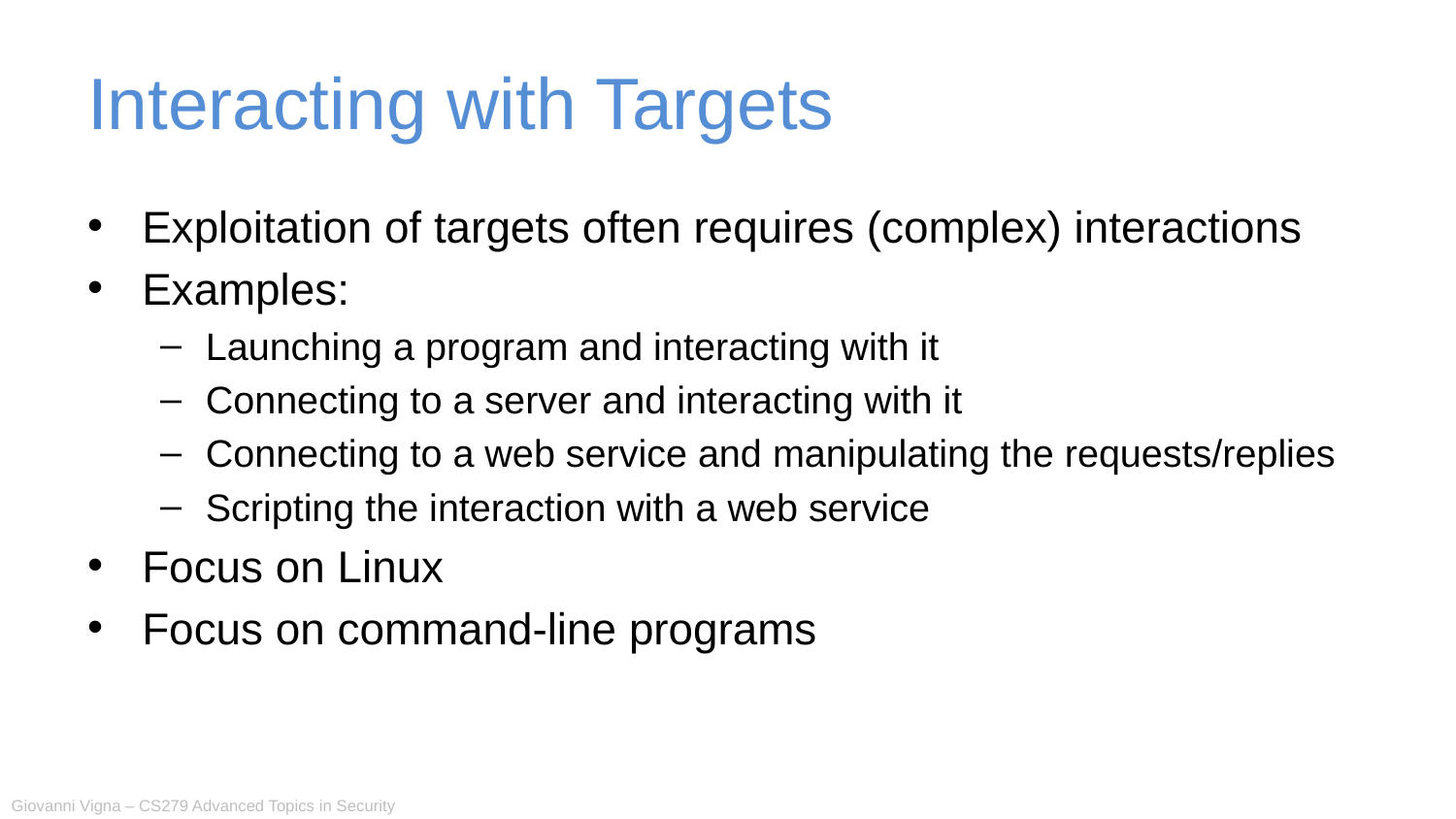

# Interacting with Targets
Exploitation of targets often requires (complex) interactions
Examples:
Launching a program and interacting with it
Connecting to a server and interacting with it
Connecting to a web service and manipulating the requests/replies
Scripting the interaction with a web service
Focus on Linux
Focus on command-line programs